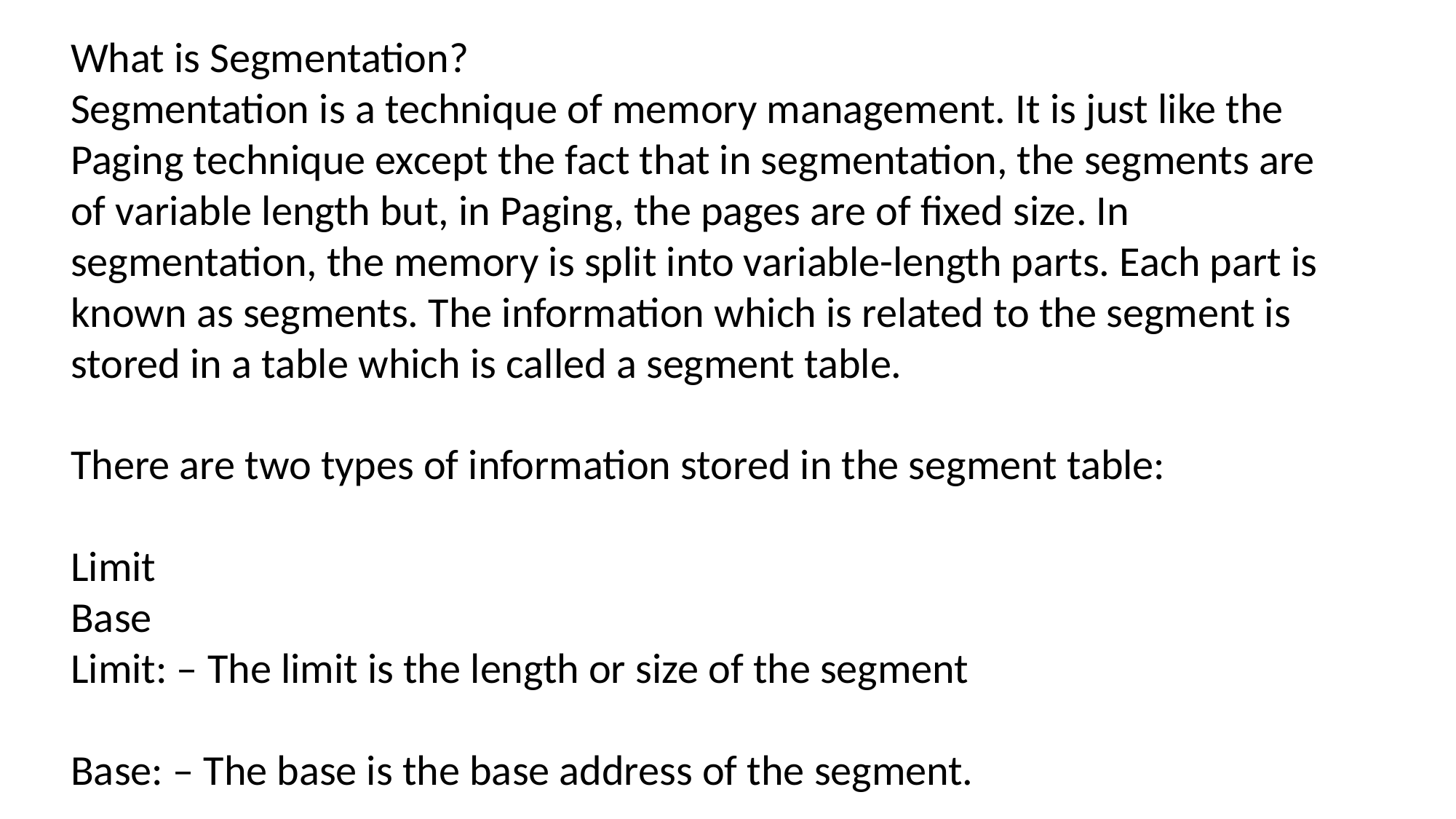

What is Segmentation?
Segmentation is a technique of memory management. It is just like the Paging technique except the fact that in segmentation, the segments are of variable length but, in Paging, the pages are of fixed size. In segmentation, the memory is split into variable-length parts. Each part is known as segments. The information which is related to the segment is stored in a table which is called a segment table.

There are two types of information stored in the segment table:

Limit
Base
Limit: – The limit is the length or size of the segment

Base: – The base is the base address of the segment.